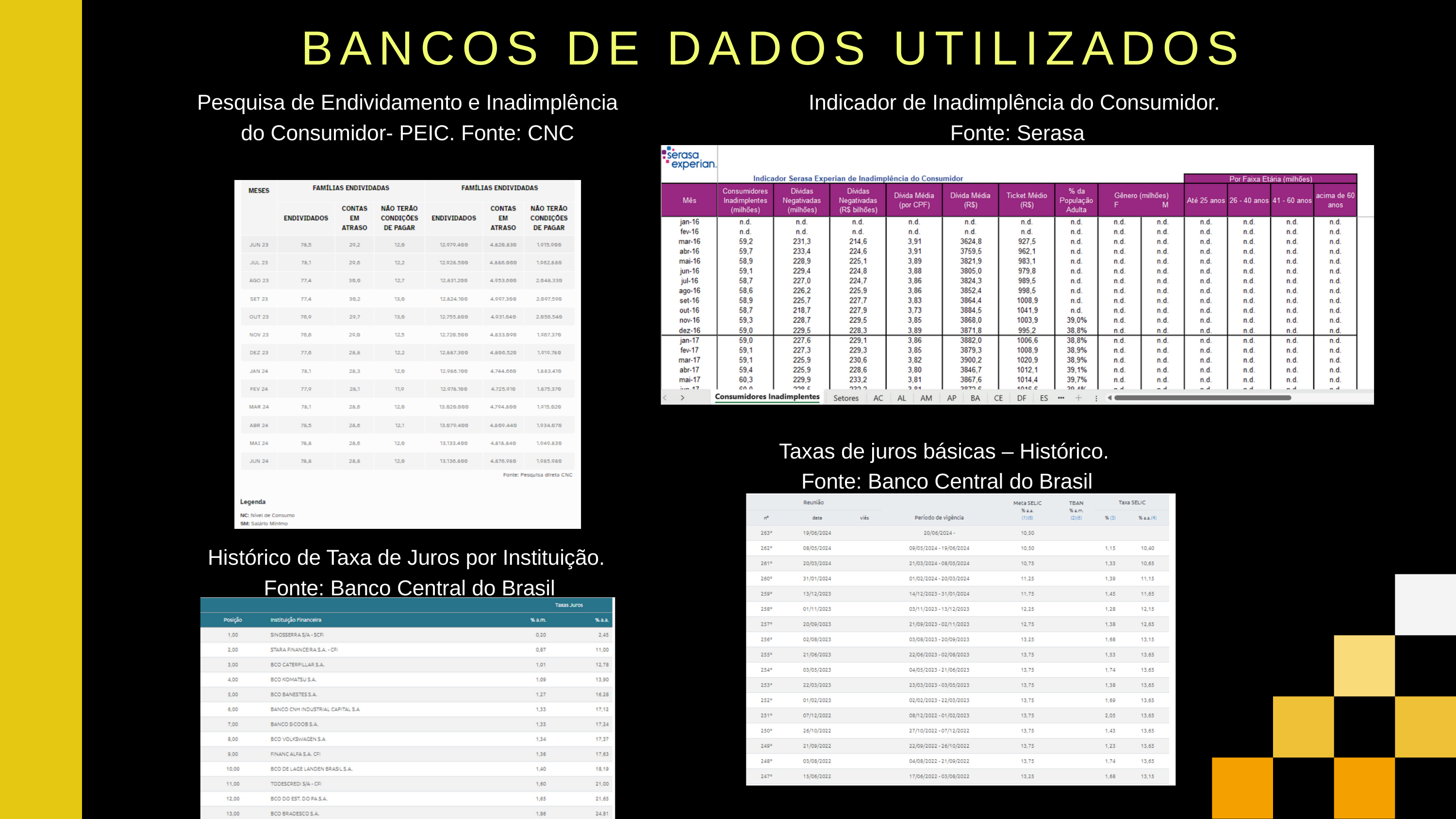

BANCOS DE DADOS UTILIZADOS

Pesquisa de Endividamento e Inadimplência do Consumidor- PEIC. Fonte: CNC
Indicador de Inadimplência do Consumidor.
Fonte: Serasa

Taxas de juros básicas – Histórico.
Fonte: Banco Central do Brasil

Histórico de Taxa de Juros por Instituição.
 Fonte: Banco Central do Brasil